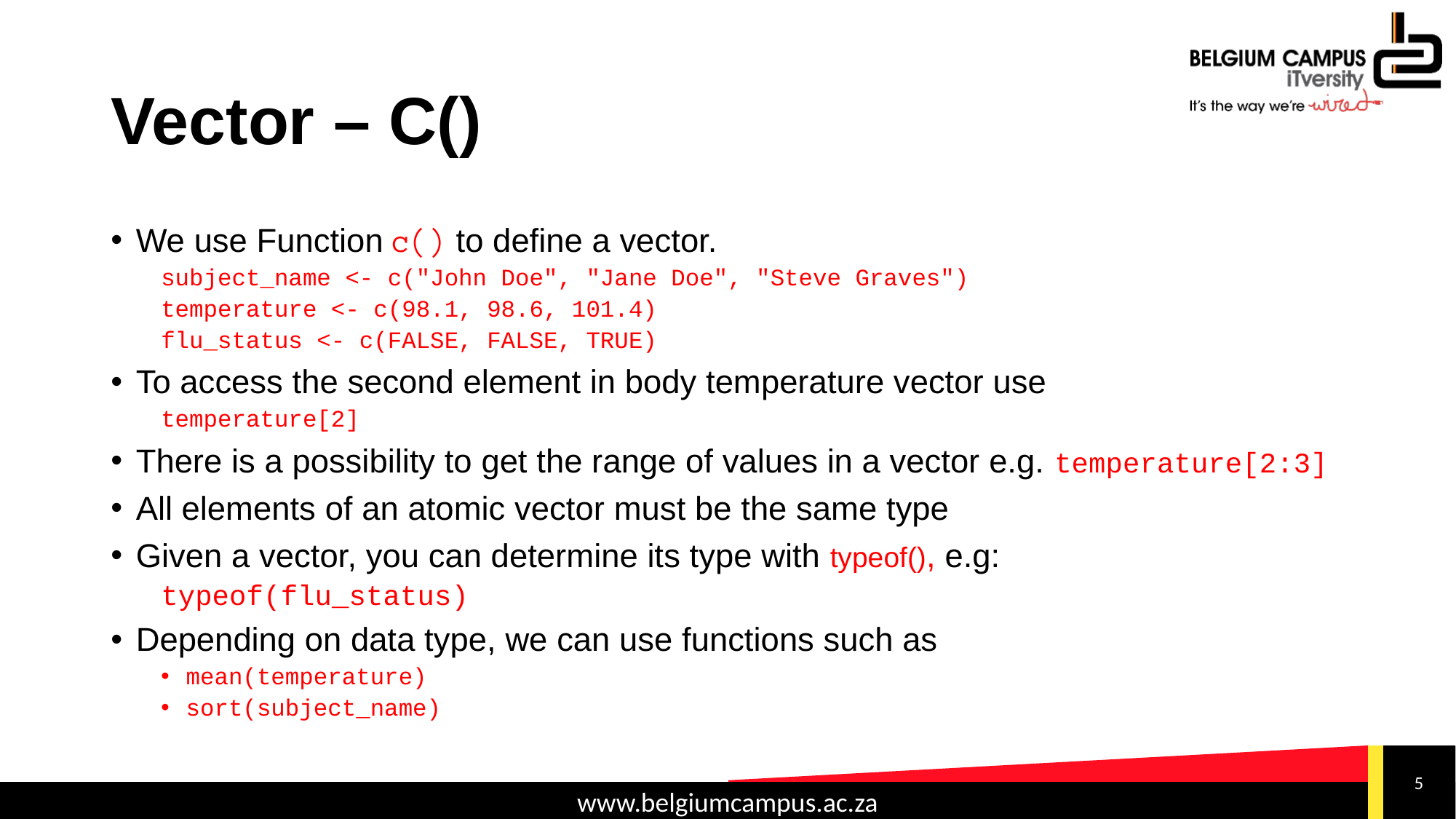

# Vector – C()
We use Function c() to define a vector.
subject_name <- c("John Doe", "Jane Doe", "Steve Graves")
temperature <- c(98.1, 98.6, 101.4)
flu_status <- c(FALSE, FALSE, TRUE)
To access the second element in body temperature vector use
temperature[2]
There is a possibility to get the range of values in a vector e.g. temperature[2:3]
All elements of an atomic vector must be the same type
Given a vector, you can determine its type with typeof(), e.g:
typeof(flu_status)
Depending on data type, we can use functions such as
mean(temperature)
sort(subject_name)